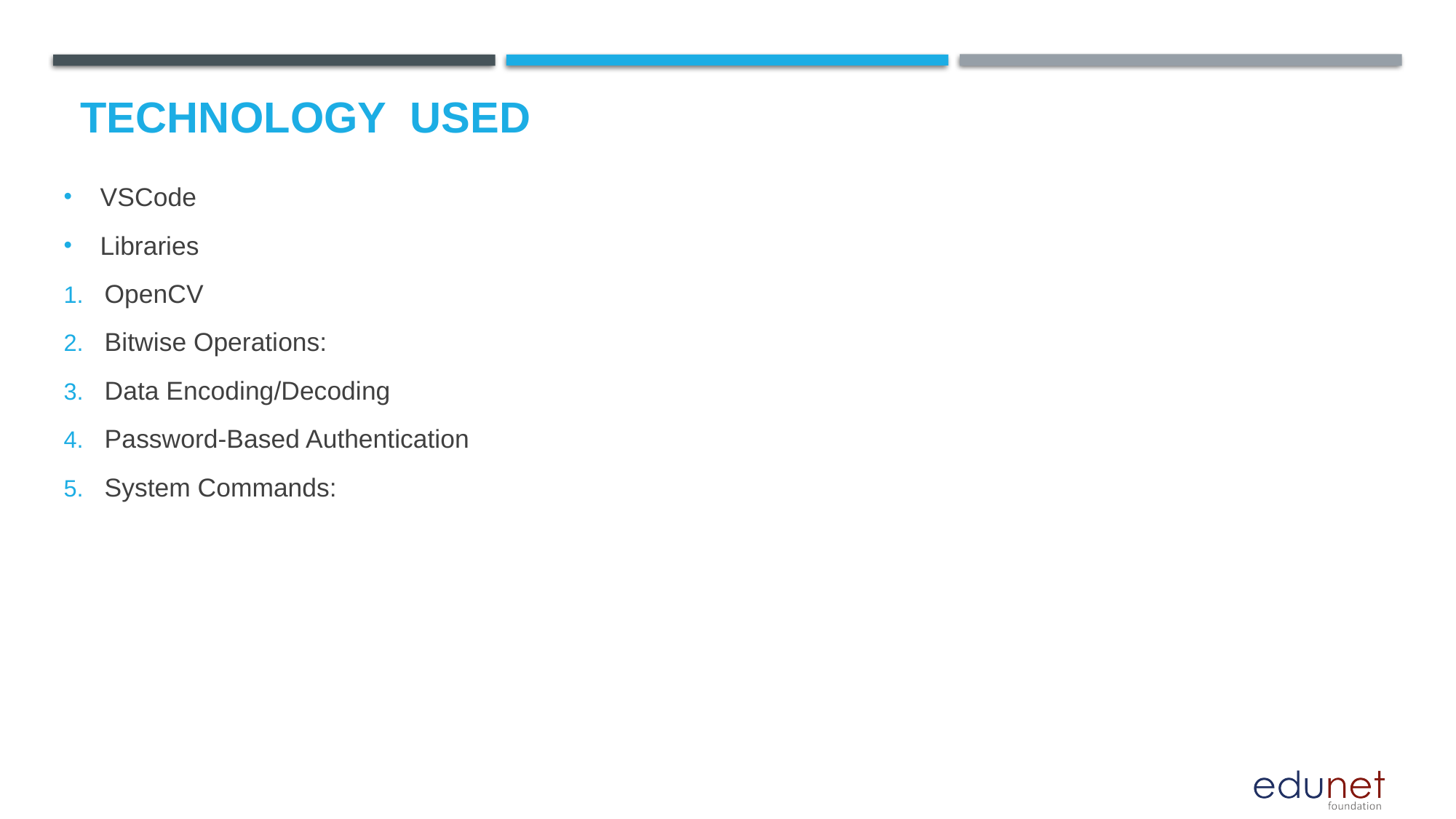

# Technology  used

VSCode
Libraries
OpenCV
Bitwise Operations:
Data Encoding/Decoding
Password-Based Authentication
System Commands: